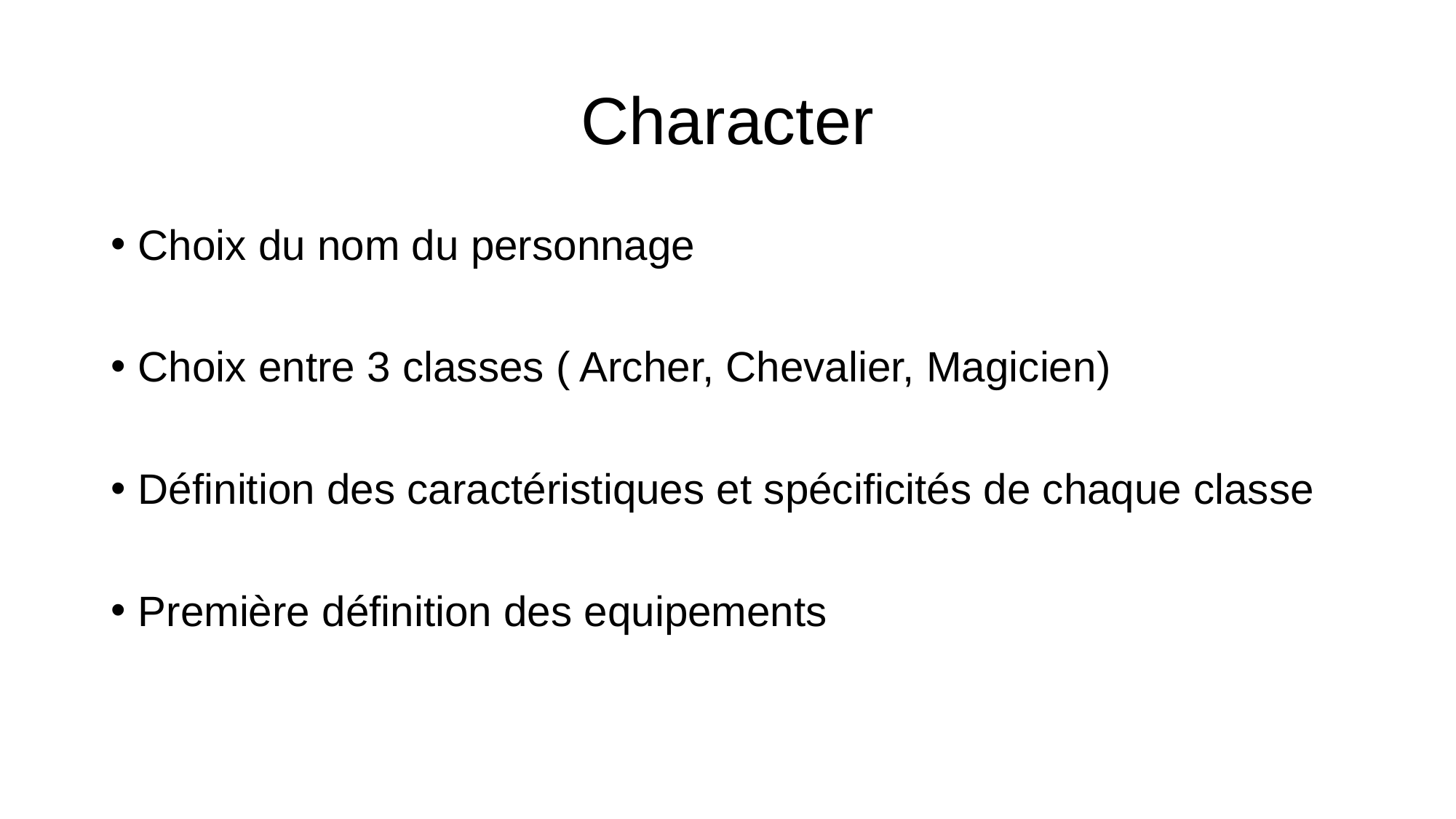

# Character
Choix du nom du personnage

Choix entre 3 classes ( Archer, Chevalier, Magicien)

Définition des caractéristiques et spécificités de chaque classe

Première définition des equipements